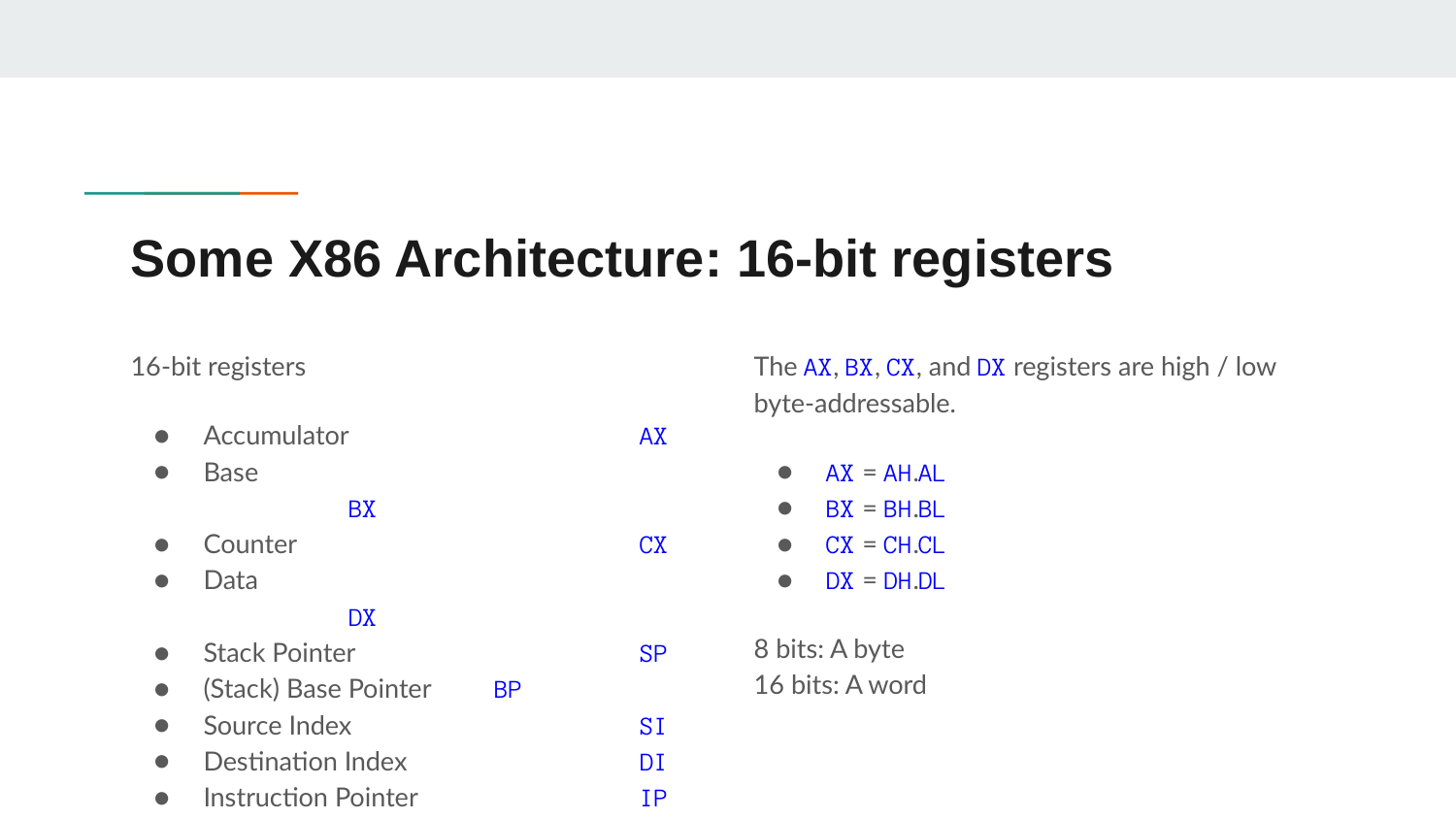

# Some X86 Architecture: 16-bit registers
16-bit registers
Accumulator		AX
Base				BX
Counter			CX
Data				DX
Stack Pointer		SP
(Stack) Base Pointer	BP
Source Index		SI
Destination Index		DI
Instruction Pointer		IP
The AX, BX, CX, and DX registers are high / low byte-addressable.
AX = AH.AL
BX = BH.BL
CX = CH.CL
DX = DH.DL
8 bits: A byte
16 bits: A word